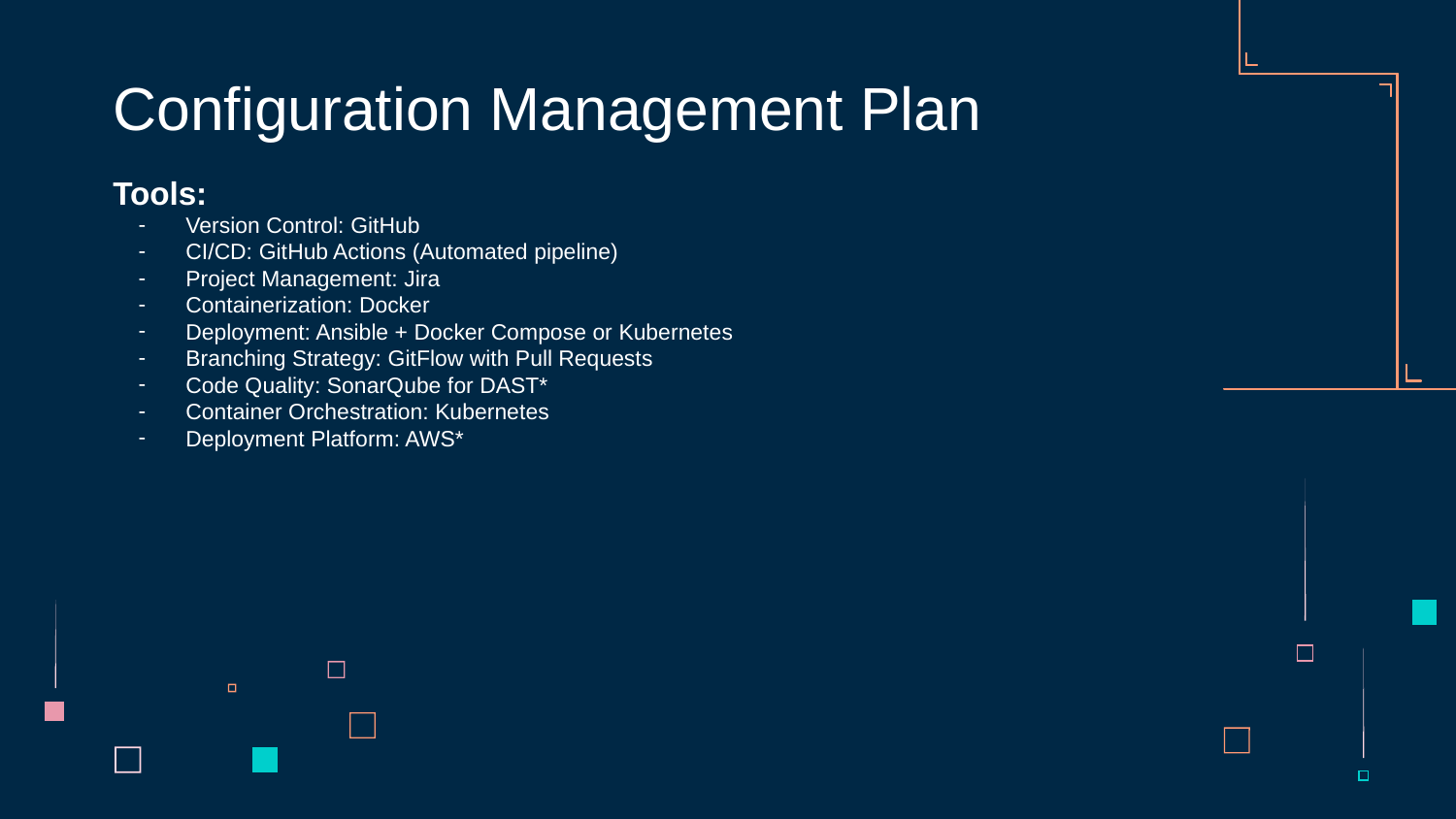

# Configuration Management Plan
Tools:
Version Control: GitHub
CI/CD: GitHub Actions (Automated pipeline)
Project Management: Jira
Containerization: Docker
Deployment: Ansible + Docker Compose or Kubernetes
Branching Strategy: GitFlow with Pull Requests
Code Quality: SonarQube for DAST*
Container Orchestration: Kubernetes
Deployment Platform: AWS*